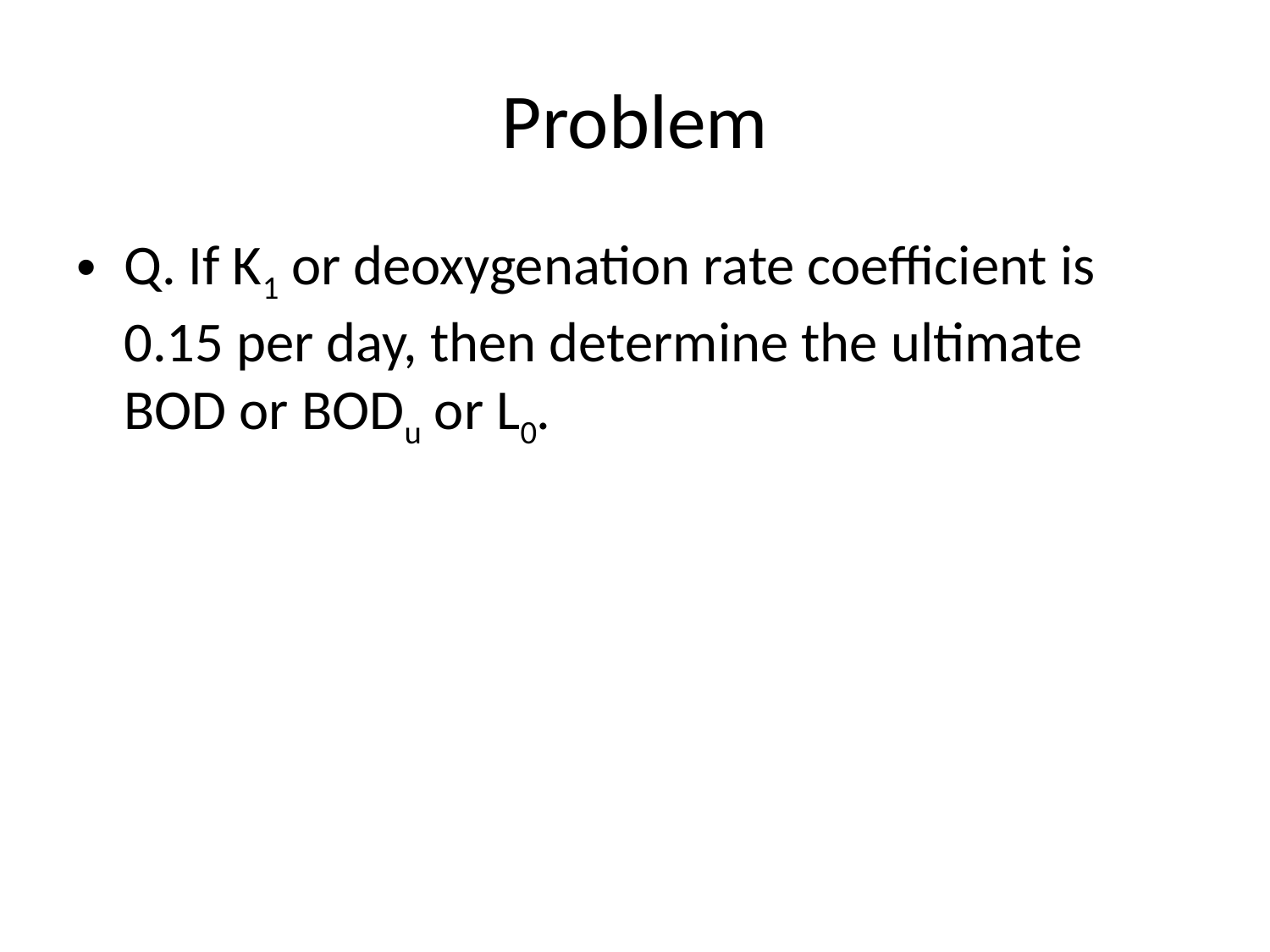

# Problem
Q. If K1 or deoxygenation rate coefficient is 0.15 per day, then determine the ultimate BOD or BODu or L0.